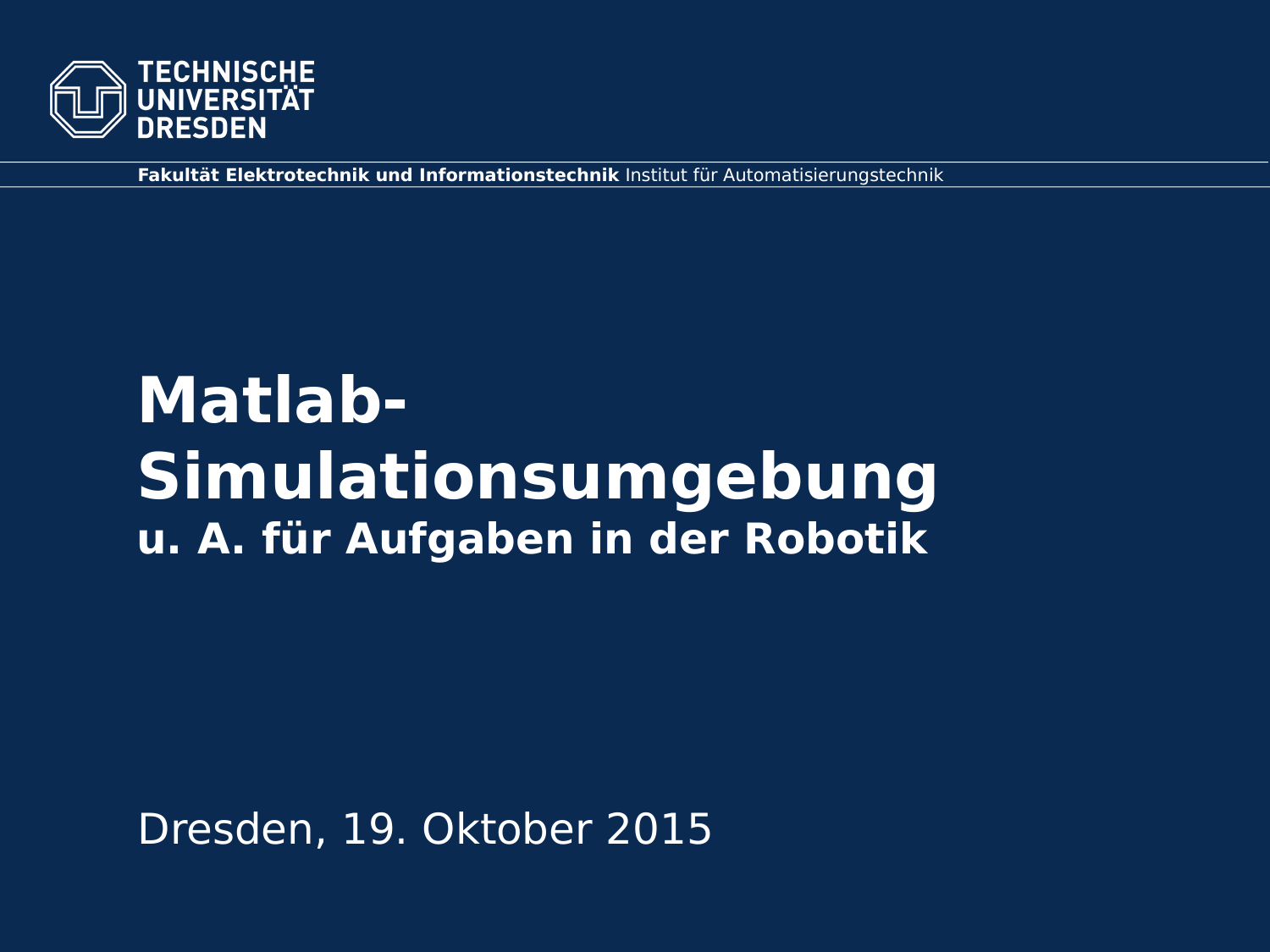

Fakultät Elektrotechnik und Informationstechnik Institut für Automatisierungstechnik
# Matlab-Simulationsumgebung u. A. für Aufgaben in der Robotik
Dresden, 19. Oktober 2015